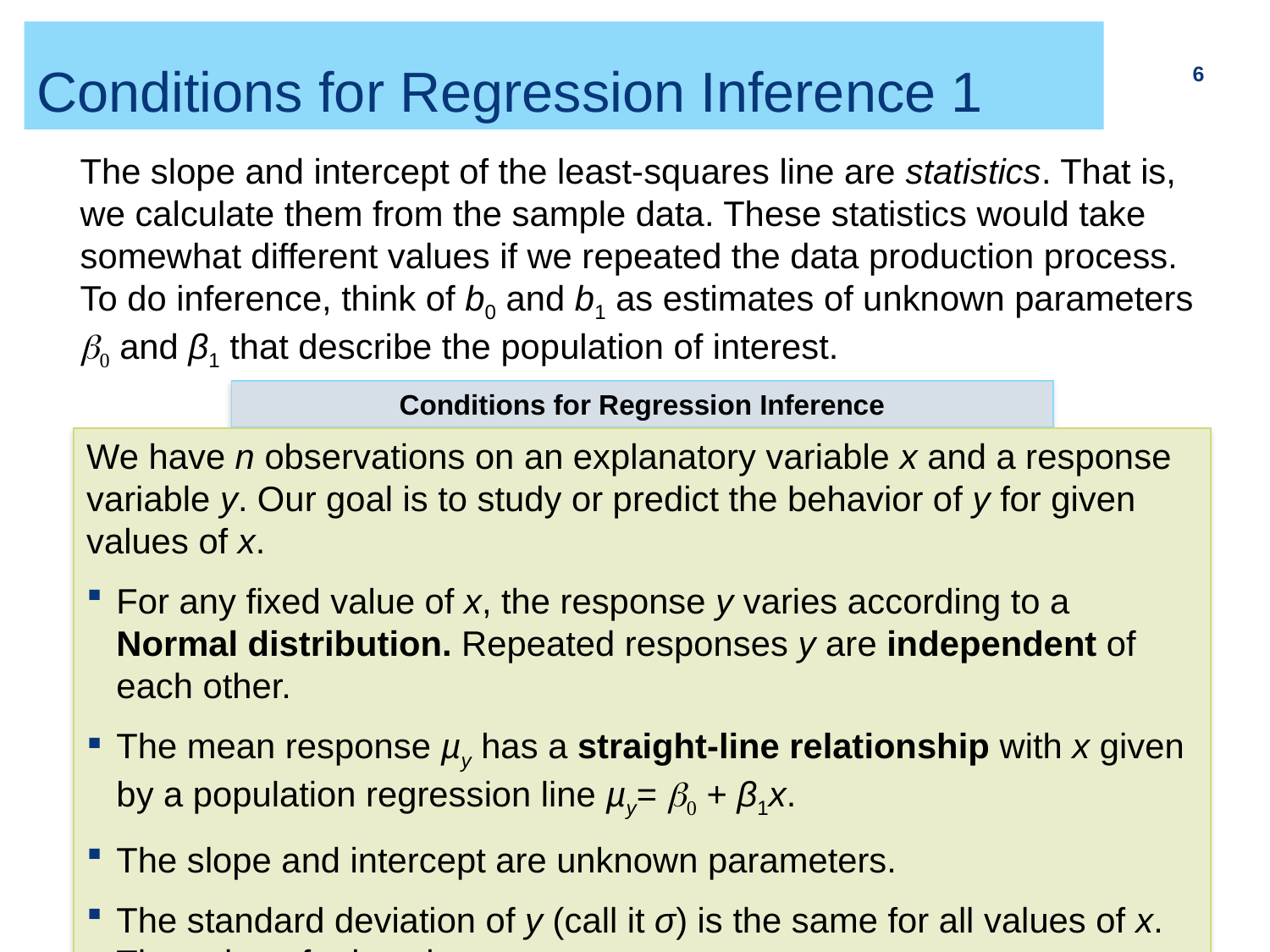

# Conditions for Regression Inference 1
6
The slope and intercept of the least-squares line are statistics. That is, we calculate them from the sample data. These statistics would take somewhat different values if we repeated the data production process. To do inference, think of b0 and b1 as estimates of unknown parameters β0 and β1 that describe the population of interest.
Conditions for Regression Inference
We have n observations on an explanatory variable x and a response variable y. Our goal is to study or predict the behavior of y for given values of x.
For any fixed value of x, the response y varies according to a Normal distribution. Repeated responses y are independent of each other.
The mean response µy has a straight-line relationship with x given by a population regression line µy= β0 + β1x.
The slope and intercept are unknown parameters.
The standard deviation of y (call it σ) is the same for all values of x. The value of σ is unknown.